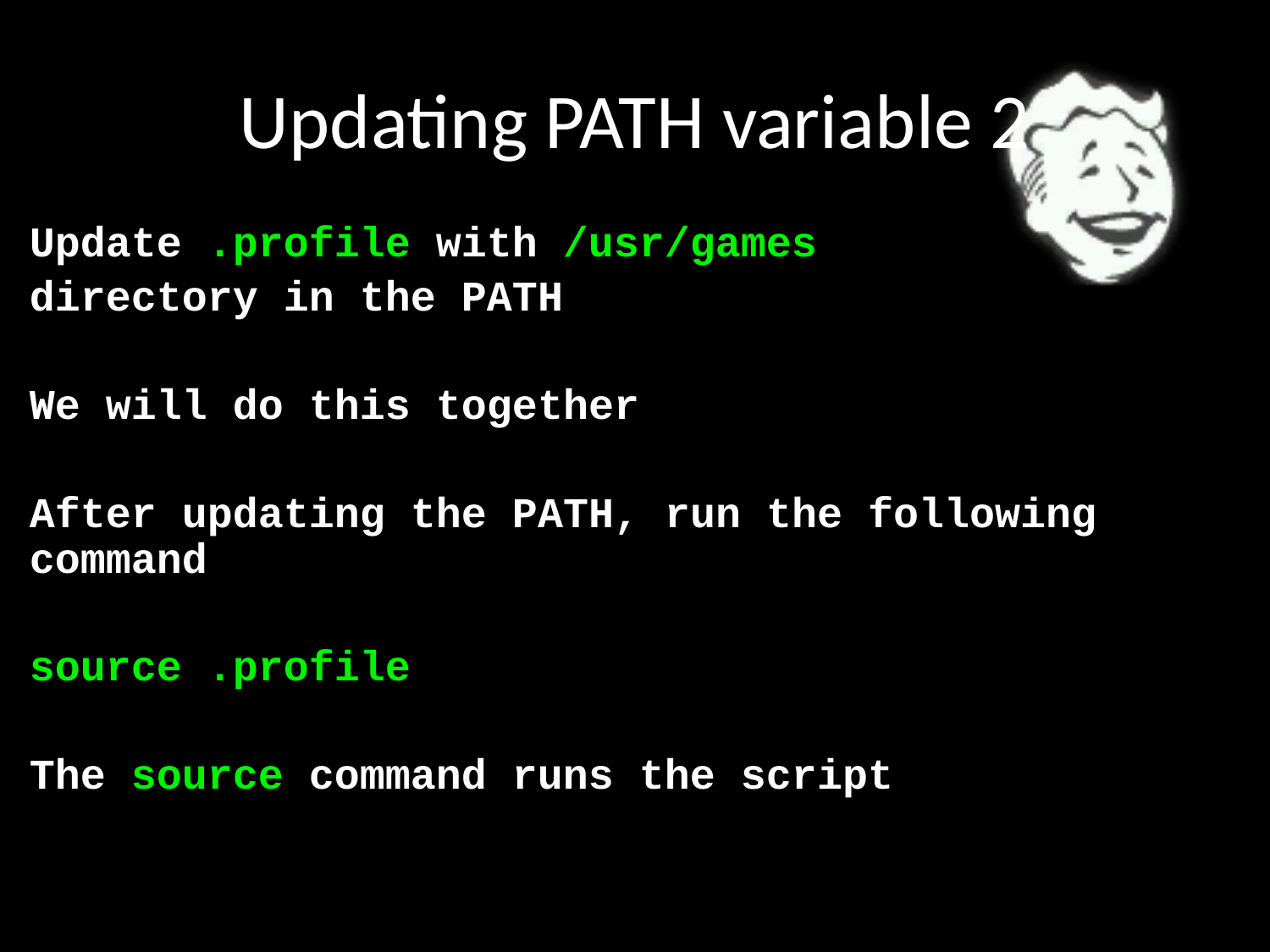

# Updating PATH variable 2
Update .profile with /usr/games
directory in the PATH

We will do this together

After updating the PATH, run the following command

source .profile

The source command runs the script